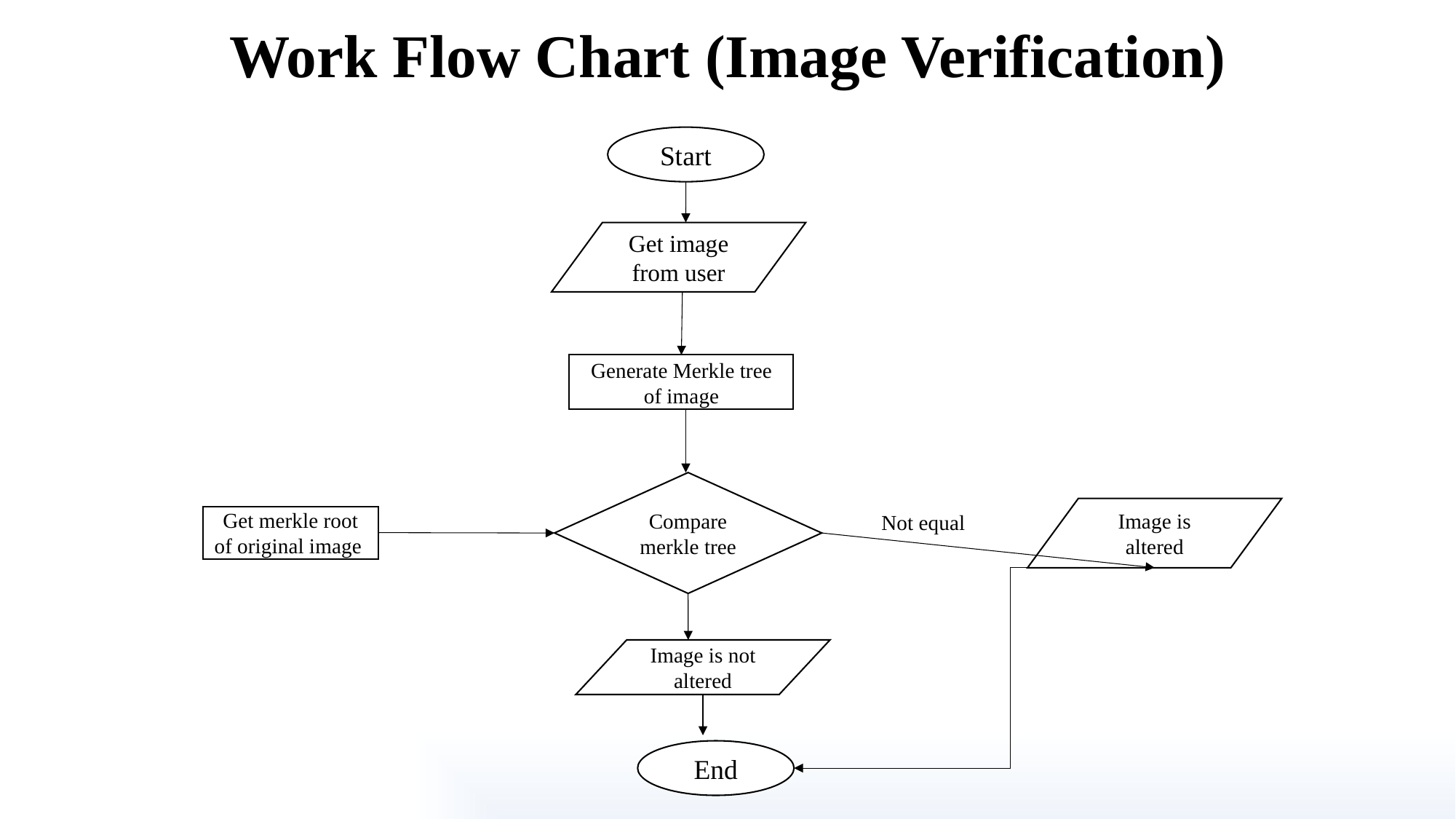

Work Flow Chart (Image Verification)
Start
Get image from user
Generate Merkle tree of image
Compare merkle tree
Image is altered
Not equal
Get merkle root of original image
Image is not altered
End